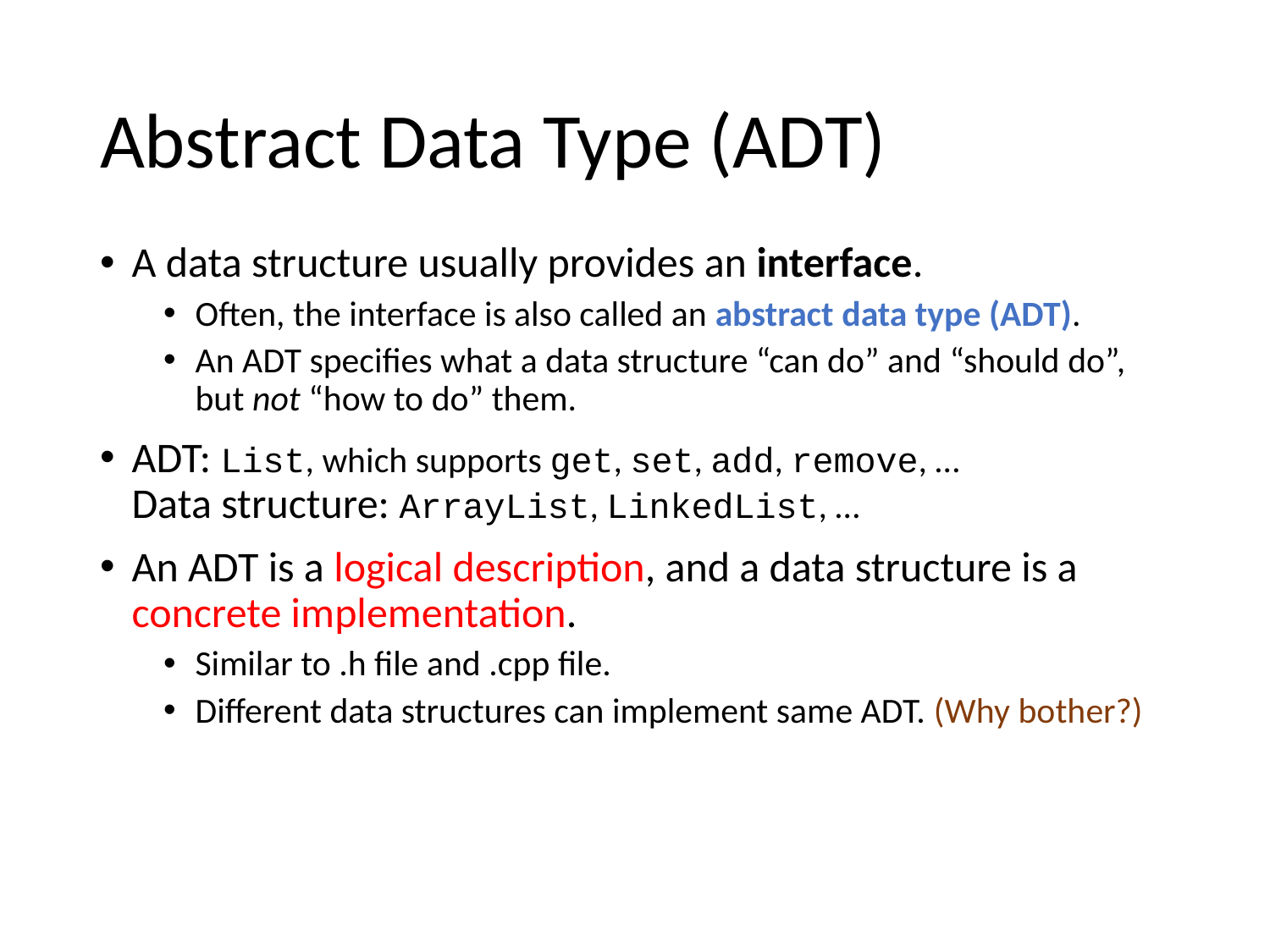

# Abstract Data Type (ADT)
A data structure usually provides an interface.
Often, the interface is also called an abstract data type (ADT).
An ADT specifies what a data structure “can do” and “should do”, but not “how to do” them.
ADT: List, which supports get, set, add, remove, …
Data structure: ArrayList, LinkedList, …
An ADT is a logical description, and a data structure is a concrete implementation.
Similar to .h file and .cpp file.
Different data structures can implement same ADT. (Why bother?)